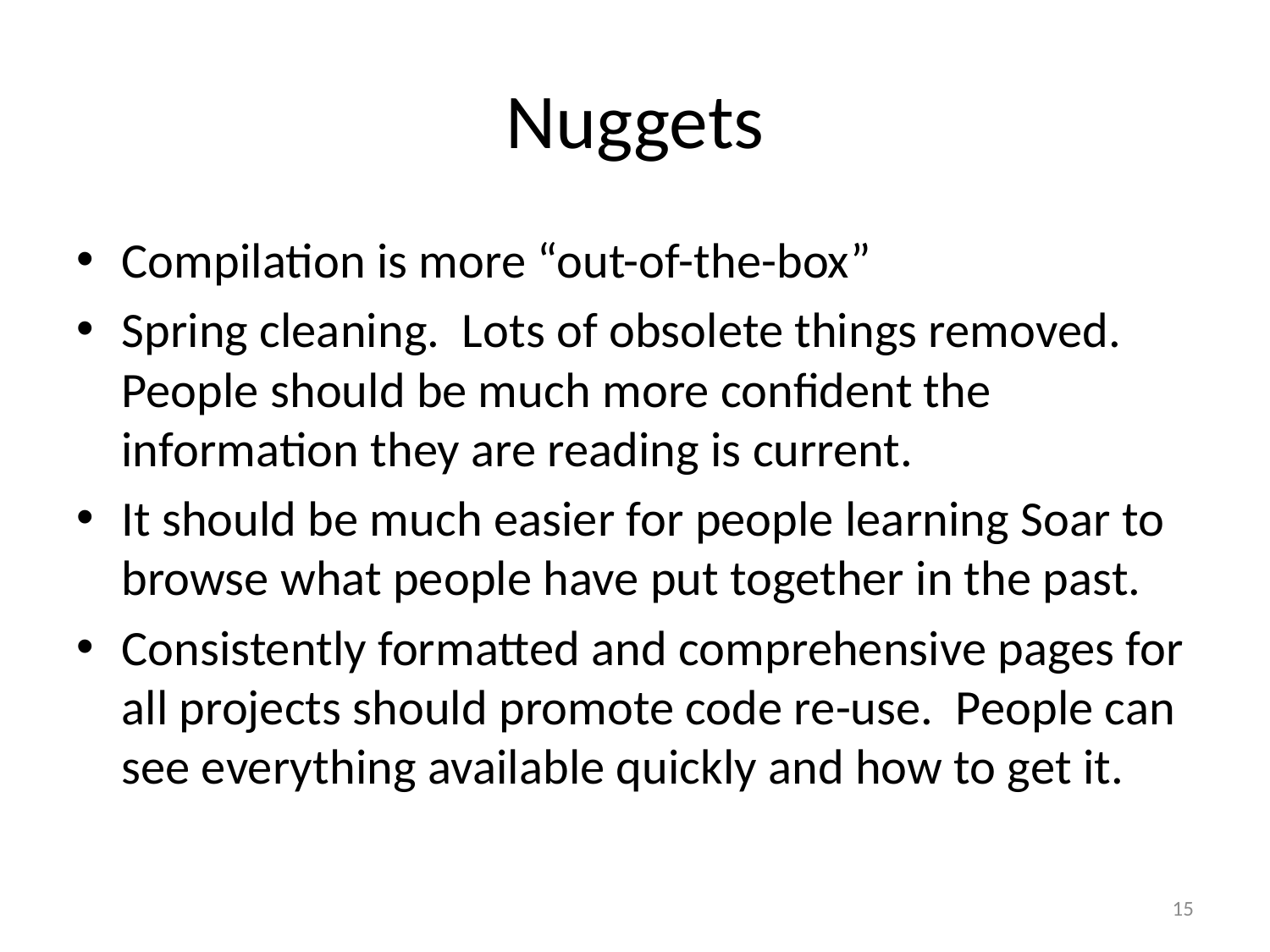

# Nuggets
Compilation is more “out-of-the-box”
Spring cleaning.  Lots of obsolete things removed. People should be much more confident the information they are reading is current.
It should be much easier for people learning Soar to browse what people have put together in the past.
Consistently formatted and comprehensive pages for all projects should promote code re-use.  People can see everything available quickly and how to get it.
15